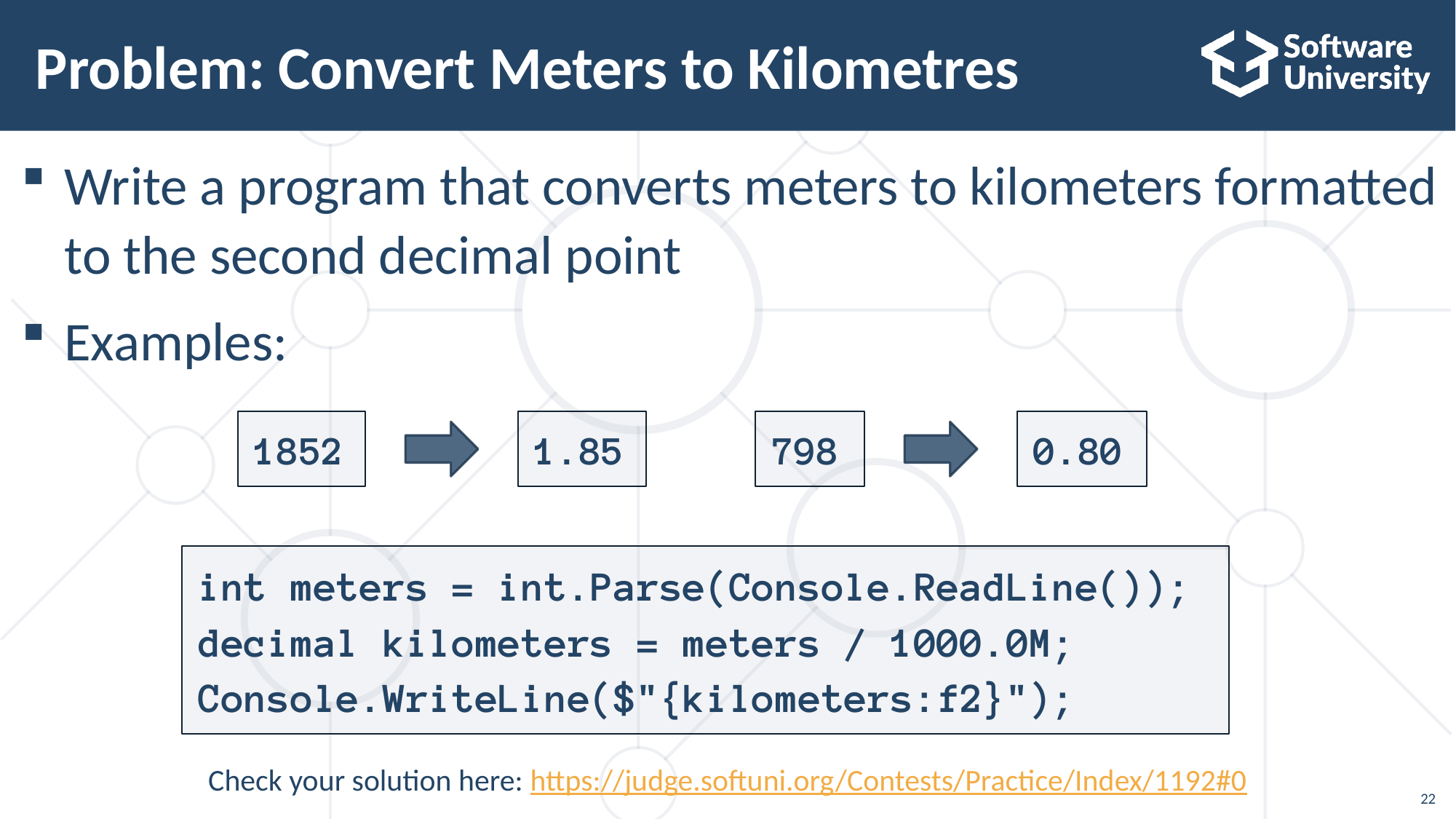

# Problem: Convert Meters to Kilometres
Write a program that converts meters to kilometers formatted
to the second decimal point
Examples:
1852
1.85
798
0.80

int meters = int.Parse(Console.ReadLine());
decimal kilometers = meters / 1000.0M;
Console.WriteLine($"{kilometers:f2}");
Check your solution here: https://judge.softuni.org/Contests/Practice/Index/1192#0
22